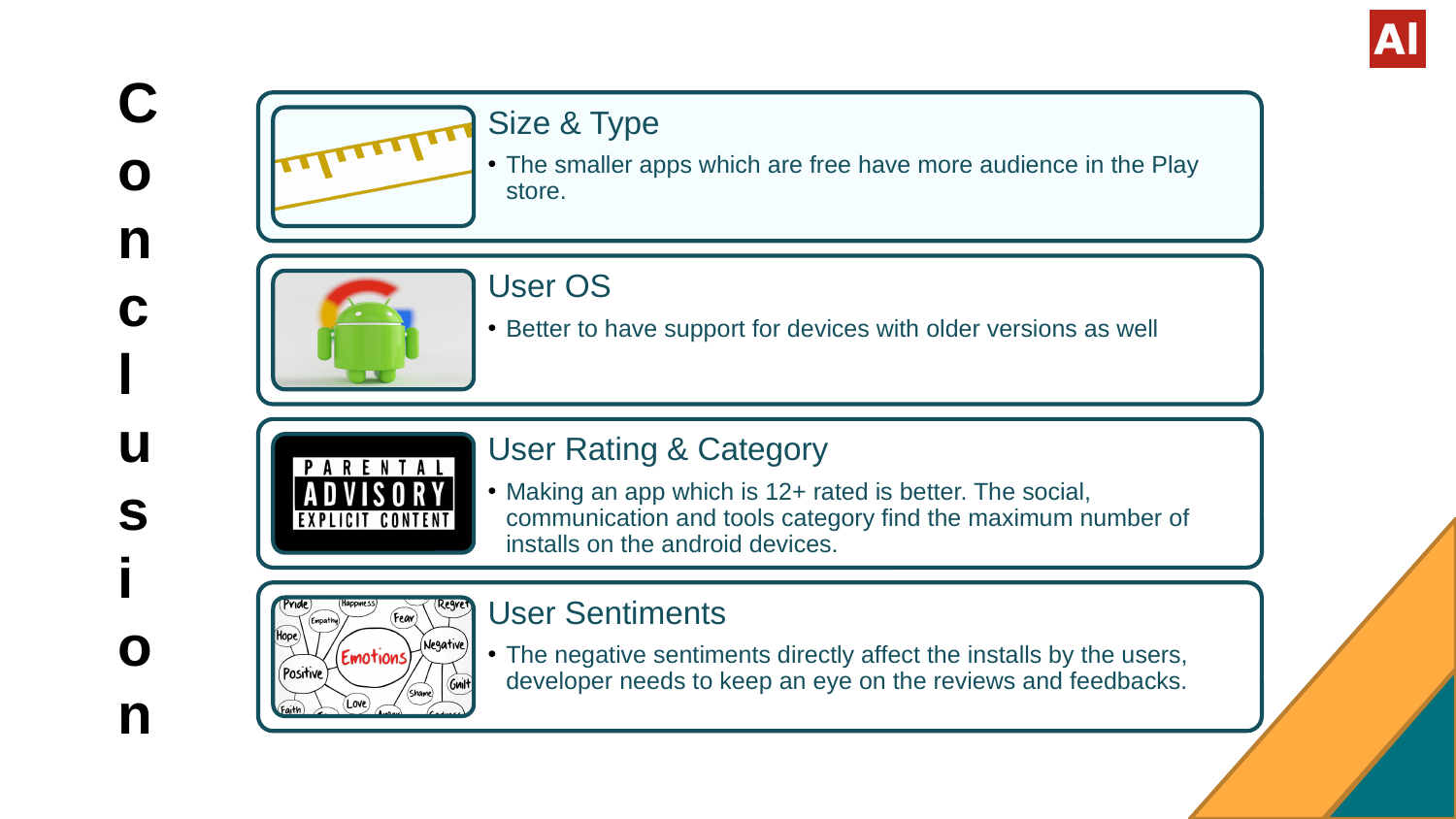

Conclusion
Size & Type
The smaller apps which are free have more audience in the Play store.
User OS
Better to have support for devices with older versions as well
User Rating & Category
Making an app which is 12+ rated is better. The social, communication and tools category find the maximum number of installs on the android devices.
User Sentiments
The negative sentiments directly affect the installs by the users, developer needs to keep an eye on the reviews and feedbacks.